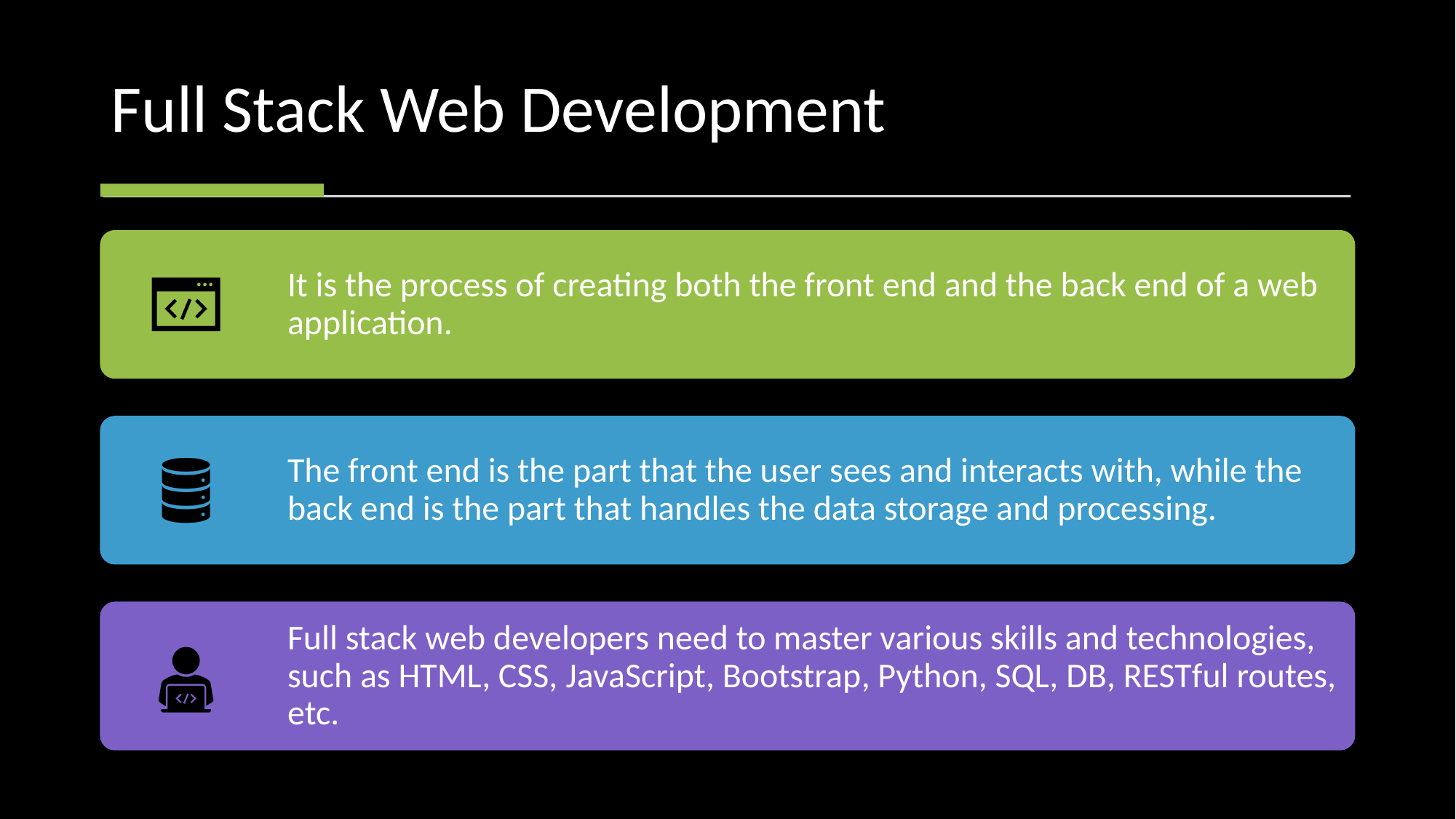

# Full Stack Web Development

It is the process of creating both the front end and the back end of a web application.
The front end is the part that the user sees and interacts with, while the back end is the part that handles the data storage and processing.
Full stack web developers need to master various skills and technologies, such as HTML, CSS, JavaScript, Bootstrap, Python, SQL, DB, RESTful routes, etc.